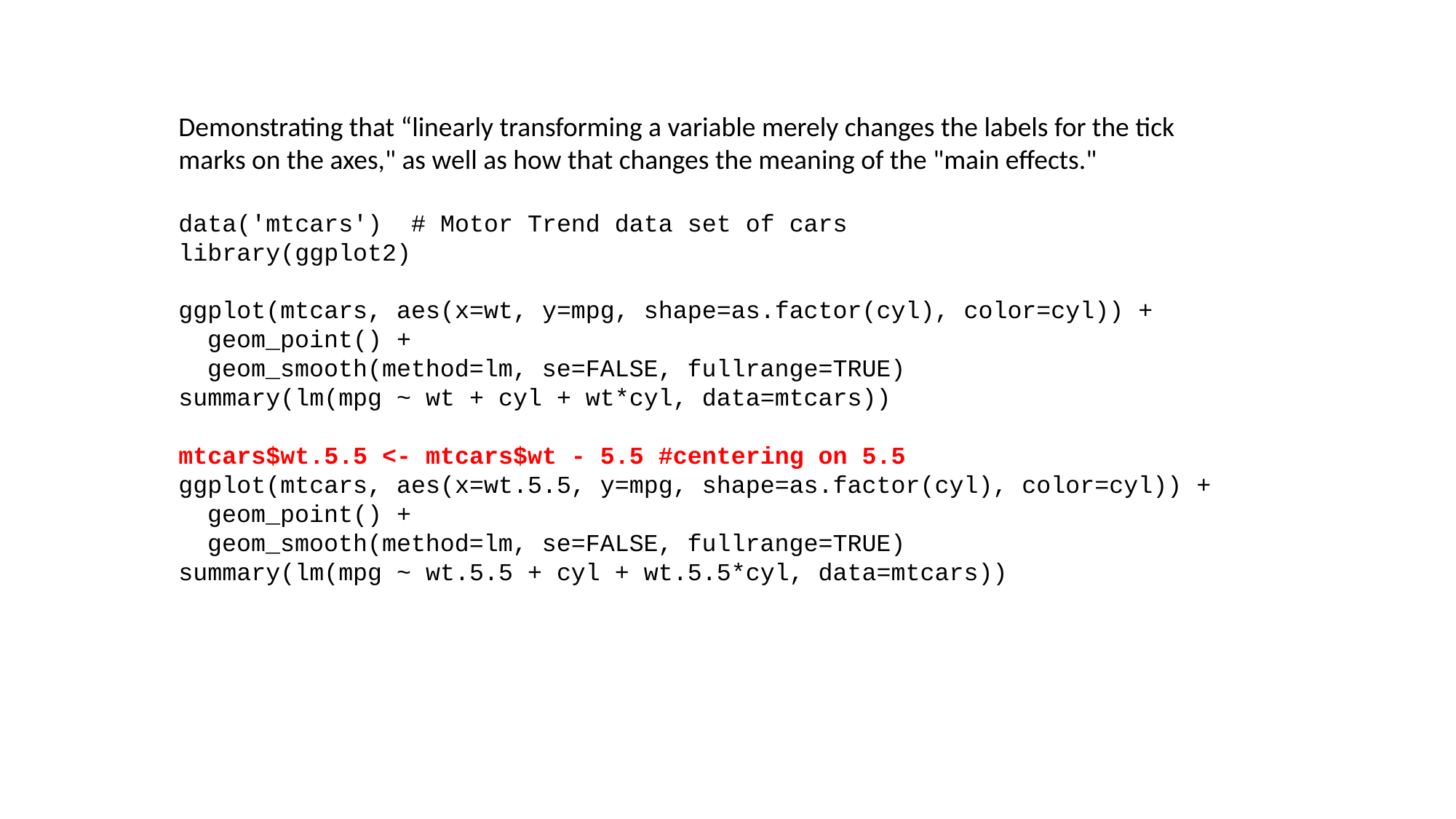

Demonstrating that “linearly transforming a variable merely changes the labels for the tick marks on the axes," as well as how that changes the meaning of the "main effects."

data('mtcars')  # Motor Trend data set of cars
library(ggplot2)

ggplot(mtcars, aes(x=wt, y=mpg, shape=as.factor(cyl), color=cyl)) +
  geom_point() +
  geom_smooth(method=lm, se=FALSE, fullrange=TRUE)
summary(lm(mpg ~ wt + cyl + wt*cyl, data=mtcars))

mtcars$wt.5.5 <- mtcars$wt - 5.5 #centering on 5.5
ggplot(mtcars, aes(x=wt.5.5, y=mpg, shape=as.factor(cyl), color=cyl)) +
  geom_point() +
  geom_smooth(method=lm, se=FALSE, fullrange=TRUE)
summary(lm(mpg ~ wt.5.5 + cyl + wt.5.5*cyl, data=mtcars))